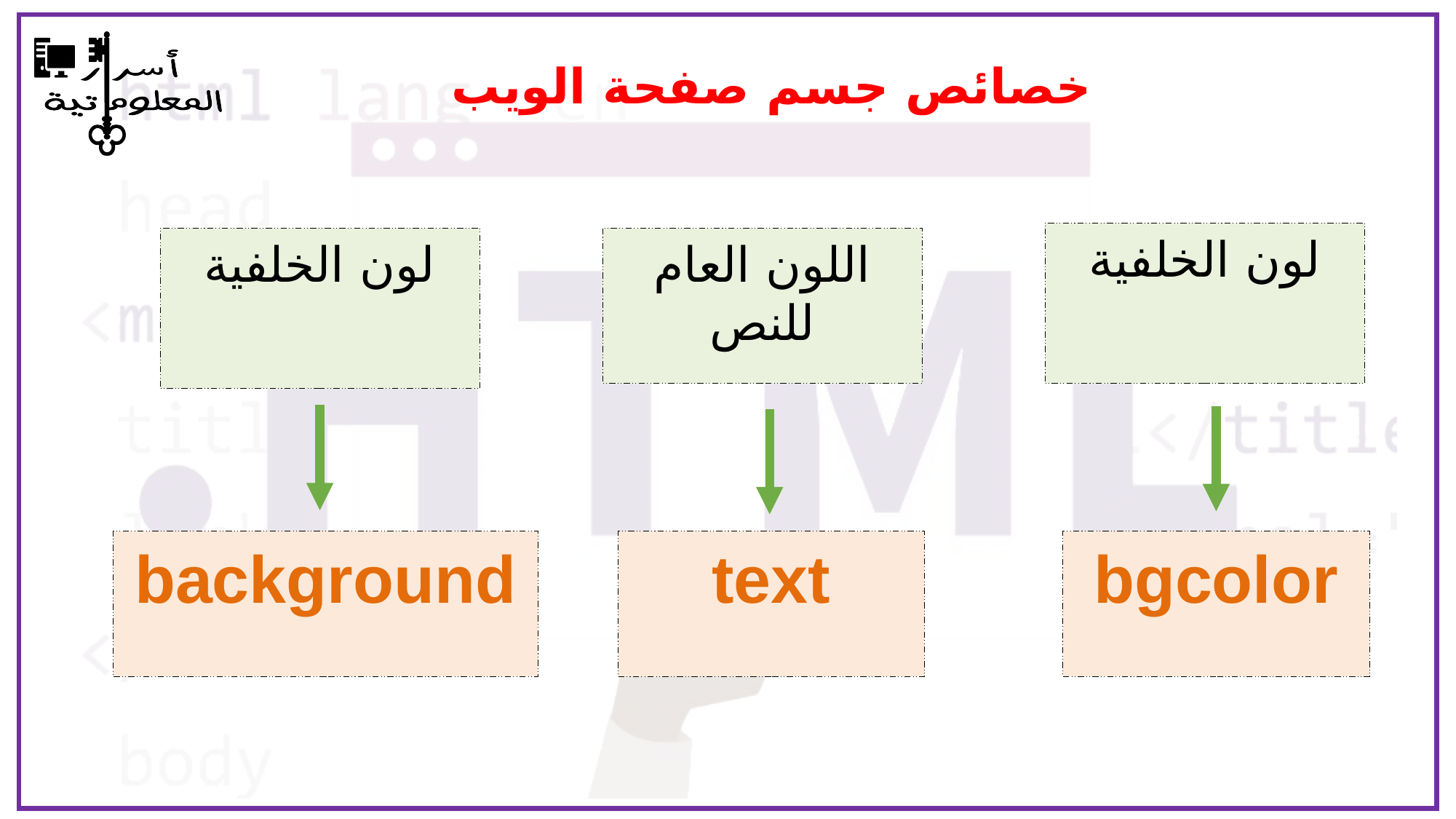

خصائص جسم صفحة الويب

لون الخلفية
لون الخلفية
اللون العام للنص
bgcolor

background

text